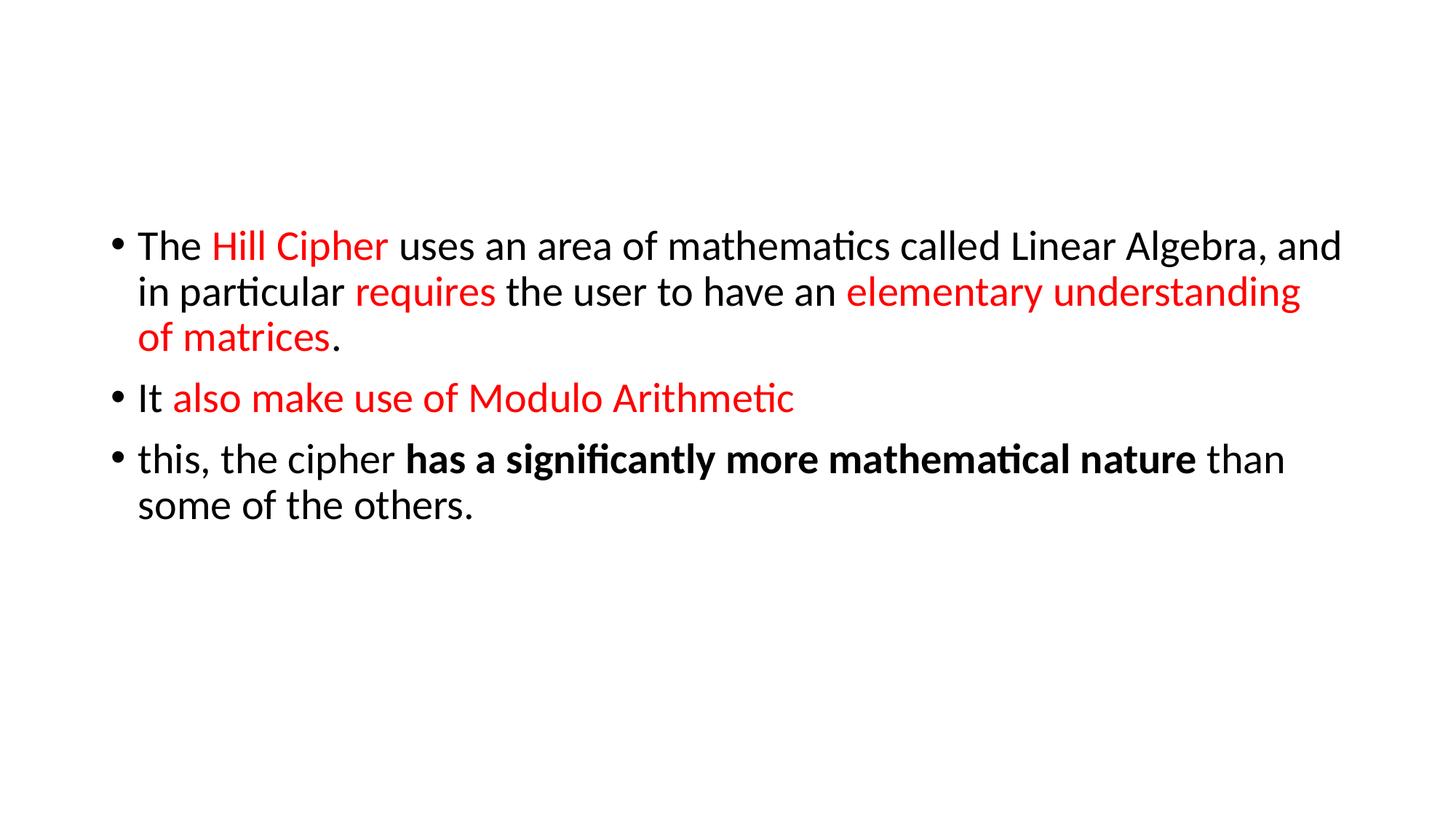

#
The Hill Cipher uses an area of mathematics called Linear Algebra, and in particular requires the user to have an elementary understanding of matrices.
It also make use of Modulo Arithmetic
this, the cipher has a significantly more mathematical nature than some of the others.